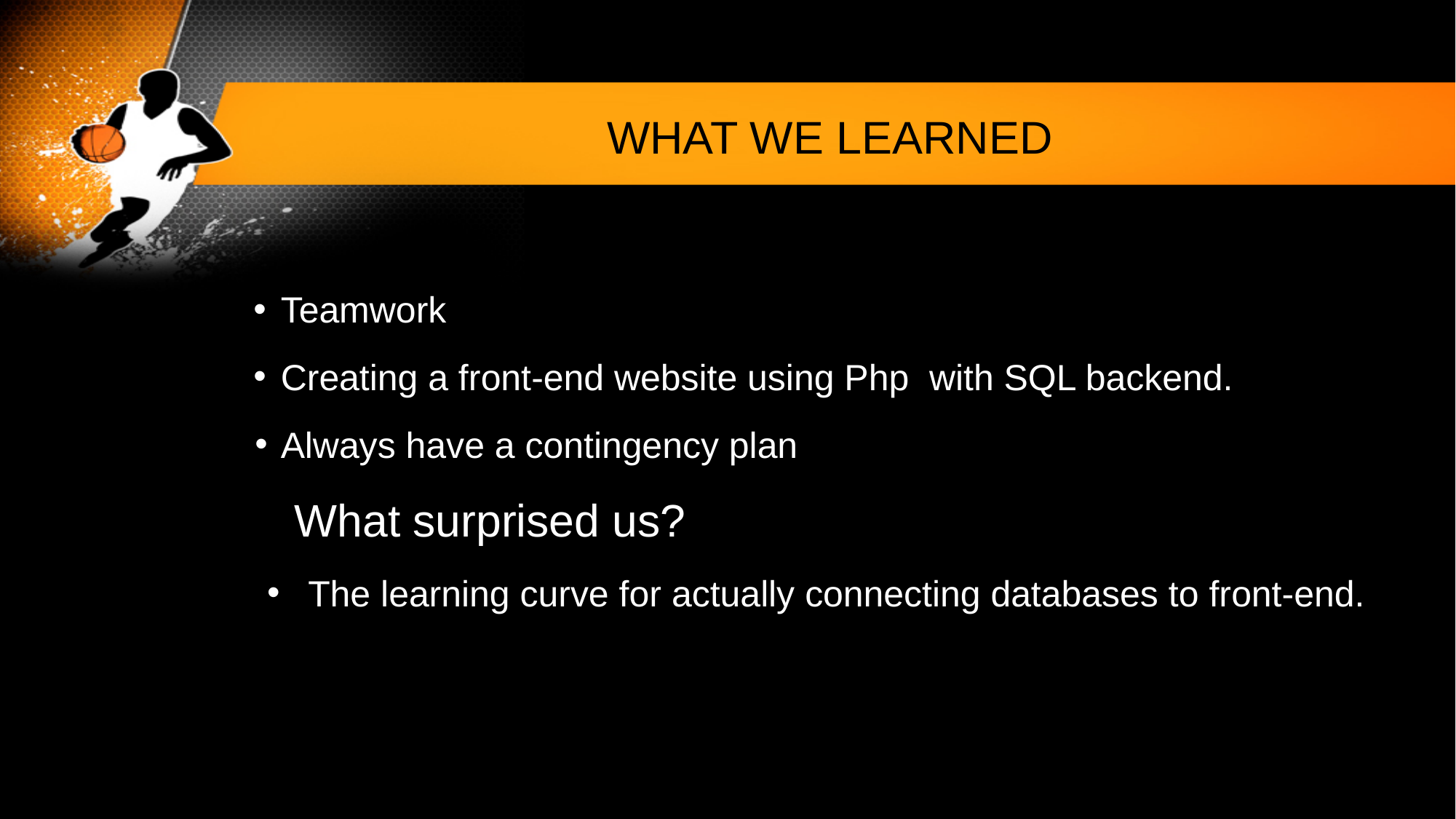

# WHAT WE LEARNED
Teamwork
Creating a front-end website using Php  with SQL backend.
Always have a contingency plan
What surprised us?
The learning curve for actually connecting databases to front-end.